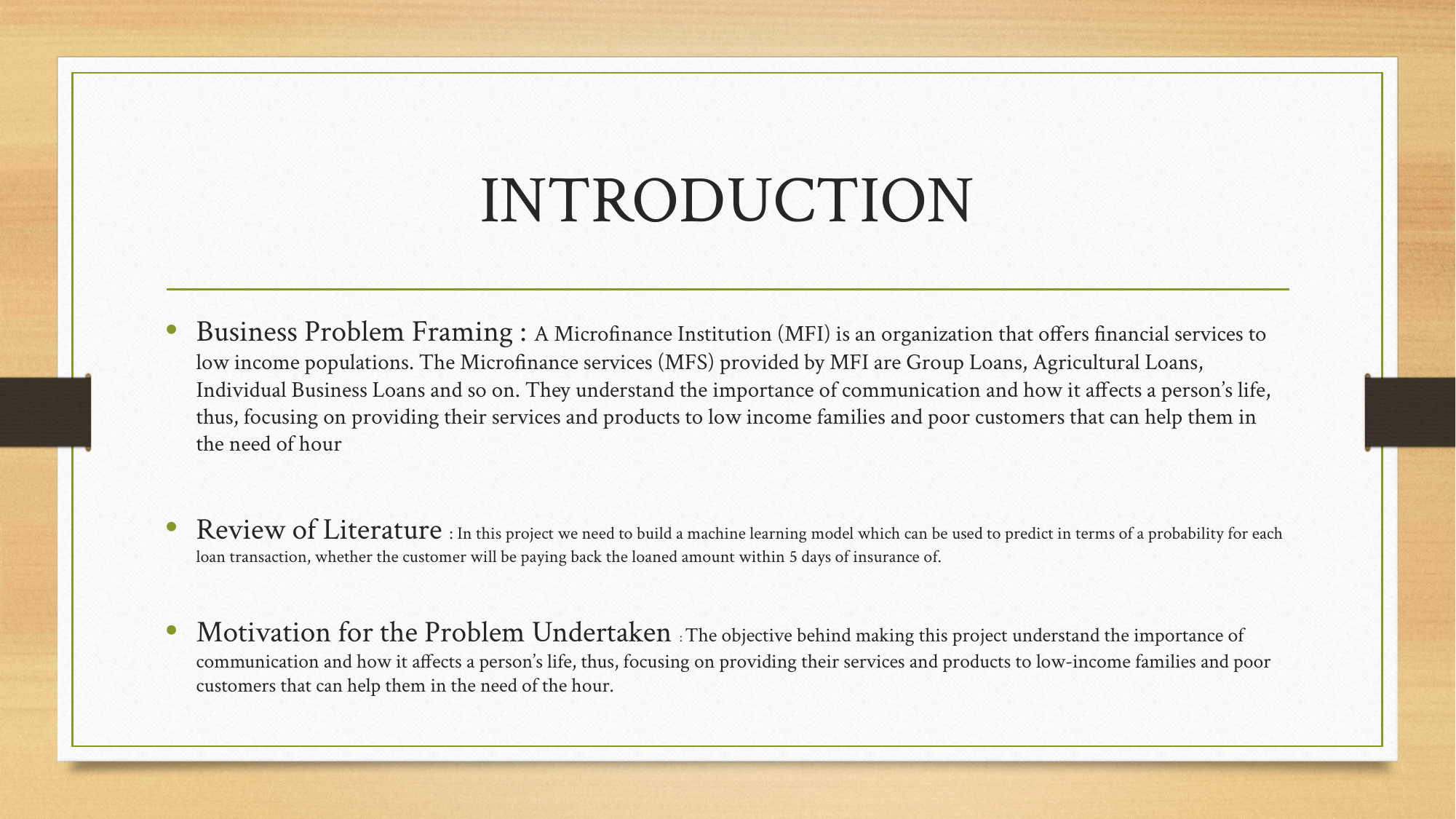

# INTRODUCTION
Business Problem Framing : A Microfinance Institution (MFI) is an organization that offers financial services to low income populations. The Microfinance services (MFS) provided by MFI are Group Loans, Agricultural Loans, Individual Business Loans and so on. They understand the importance of communication and how it affects a person’s life, thus, focusing on providing their services and products to low income families and poor customers that can help them in the need of hour

Review of Literature : In this project we need to build a machine learning model which can be used to predict in terms of a probability for each loan transaction, whether the customer will be paying back the loaned amount within 5 days of insurance of.

Motivation for the Problem Undertaken : The objective behind making this project understand the importance of communication and how it affects a person’s life, thus, focusing on providing their services and products to low-income families and poor customers that can help them in the need of the hour.